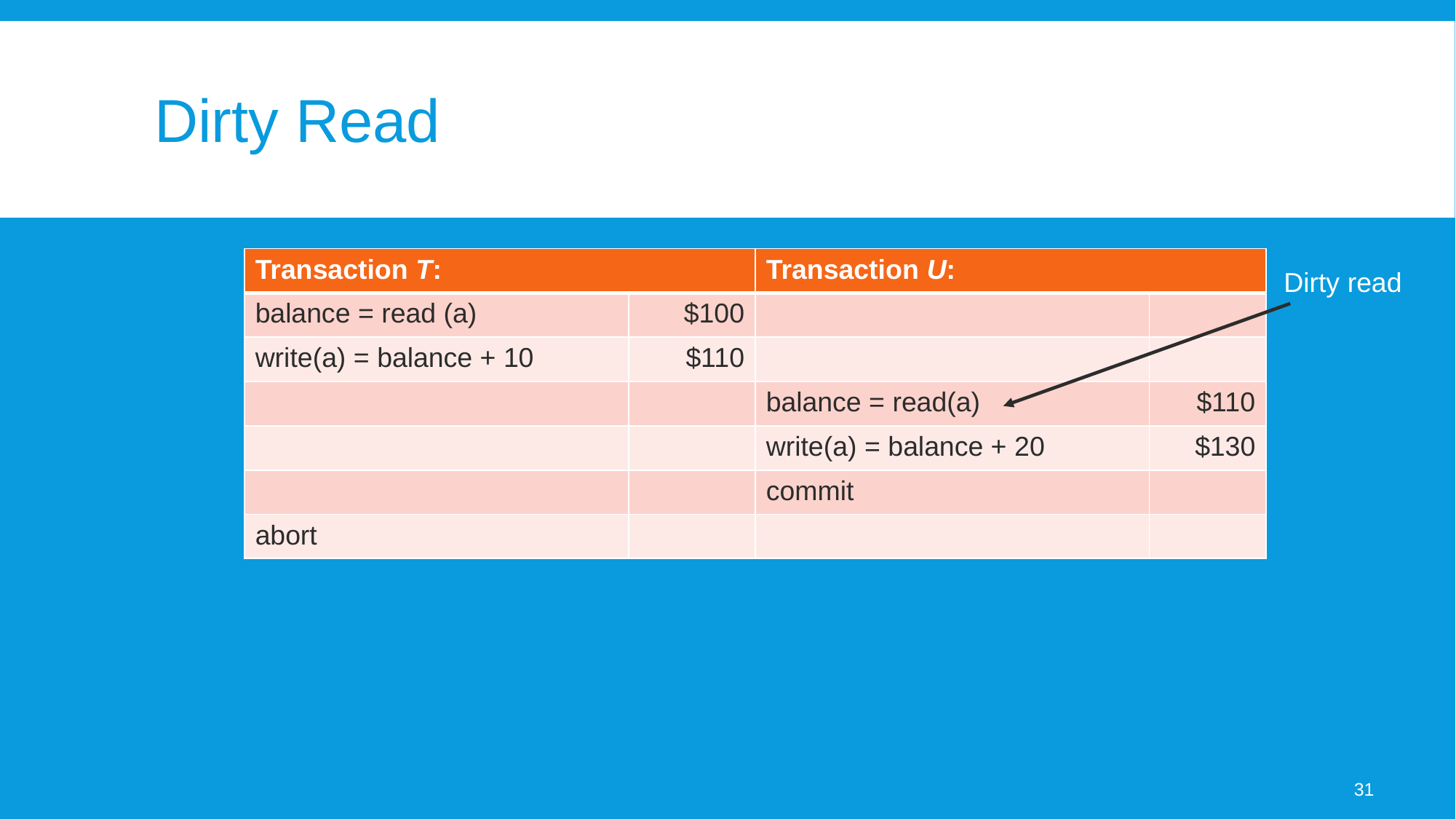

# Dirty Read

| Transaction T: |  | Transaction U: |  |
| --- | --- | --- | --- |
| balance = read (a) | $100 |  |  |
| write(a) = balance + 10 | $110 |  |  |
|  |  | balance = read(a) | $110 |
|  |  | write(a) = balance + 20 | $130 |
|  |  | commit |  |
| abort |  |  |  |
Dirty read
31